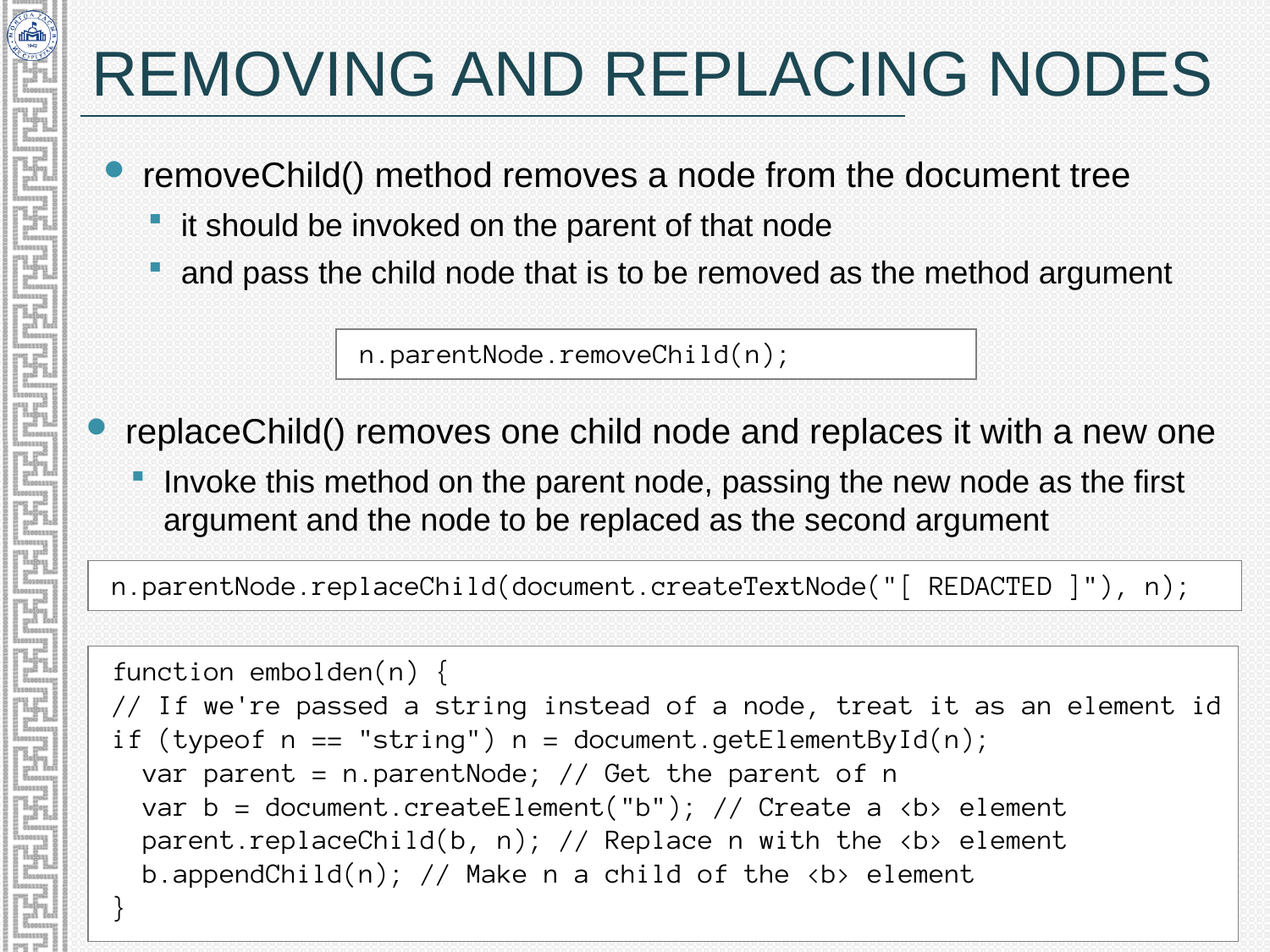

# Removing and Replacing Nodes
removeChild() method removes a node from the document tree
it should be invoked on the parent of that node
and pass the child node that is to be removed as the method argument
n.parentNode.removeChild(n);
replaceChild() removes one child node and replaces it with a new one
Invoke this method on the parent node, passing the new node as the first argument and the node to be replaced as the second argument
n.parentNode.replaceChild(document.createTextNode("[ REDACTED ]"), n);
function embolden(n) {
// If we're passed a string instead of a node, treat it as an element id
if (typeof n == "string") n = document.getElementById(n);
  var parent = n.parentNode; // Get the parent of n
  var b = document.createElement("b"); // Create a <b> element
  parent.replaceChild(b, n); // Replace n with the <b> element
  b.appendChild(n); // Make n a child of the <b> element
}
39